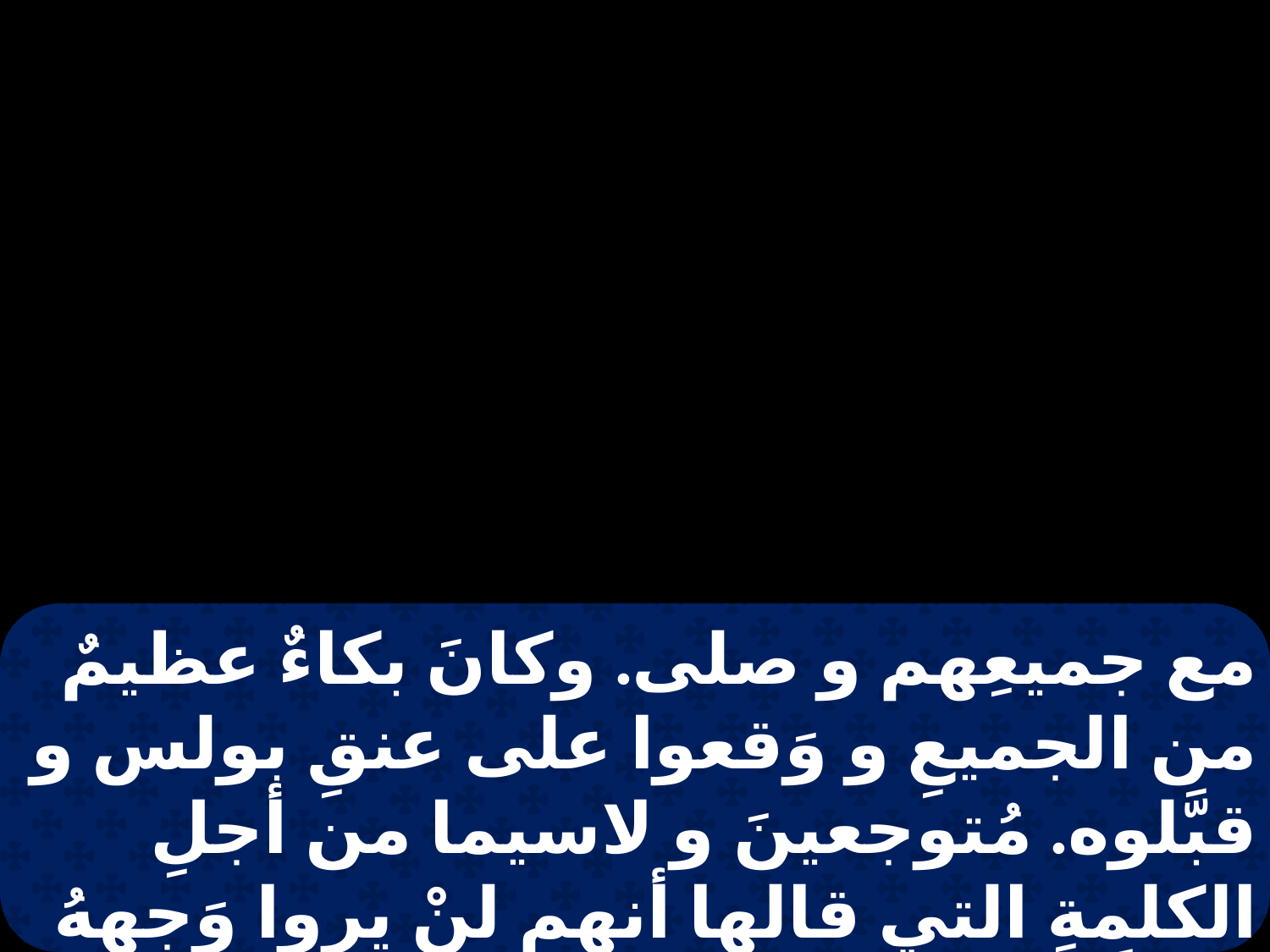

مع جميعِهم و صلى. وكانَ بكاءٌ عظيمٌ من الجميعِ و وَقعوا على عنقِ بولس و قبَّلوه. مُتوجعينَ و لاسيما من أجلِ الكلمةِ التي قالها أنهم لنْ يروا وَجههُ أيضاً ثم شيَّعوهُ إلى السفينةِ.